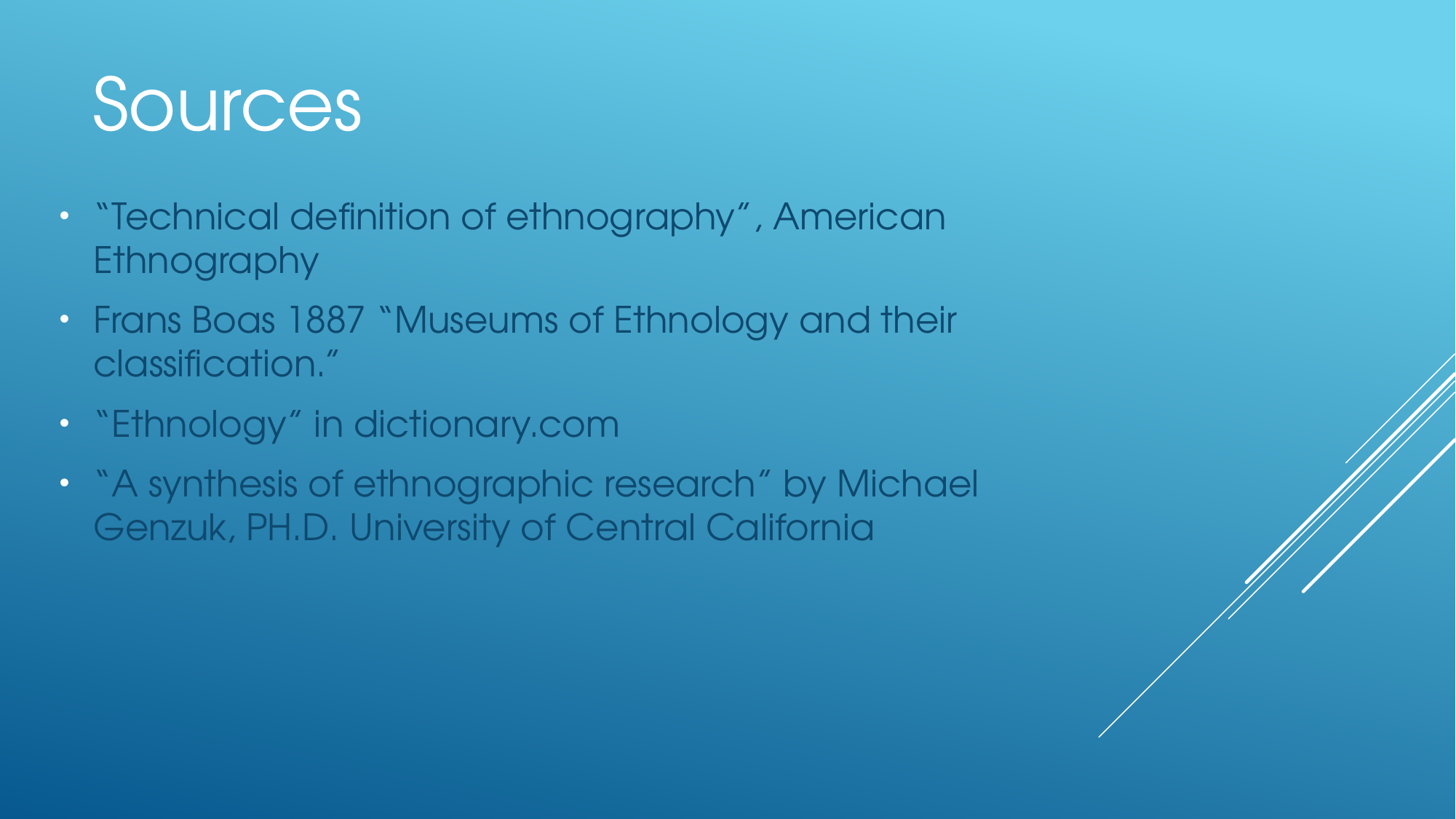

# Sources
“Technical definition of ethnography”, American Ethnography
Frans Boas 1887 “Museums of Ethnology and their classification.”
“Ethnology” in dictionary.com
“A synthesis of ethnographic research” by Michael Genzuk, PH.D. University of Central California